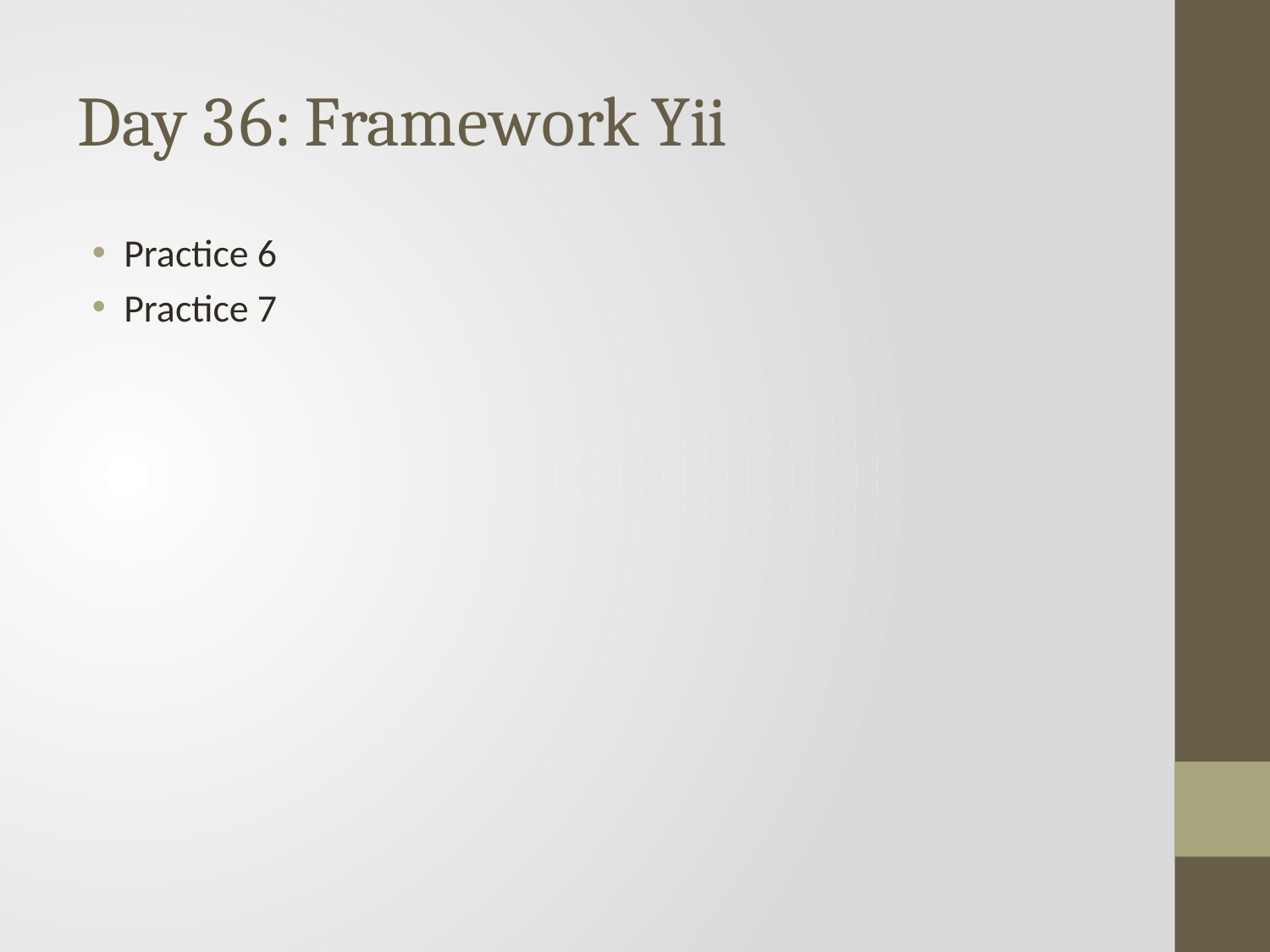

# Day 36: Framework Yii
Practice 6
Practice 7